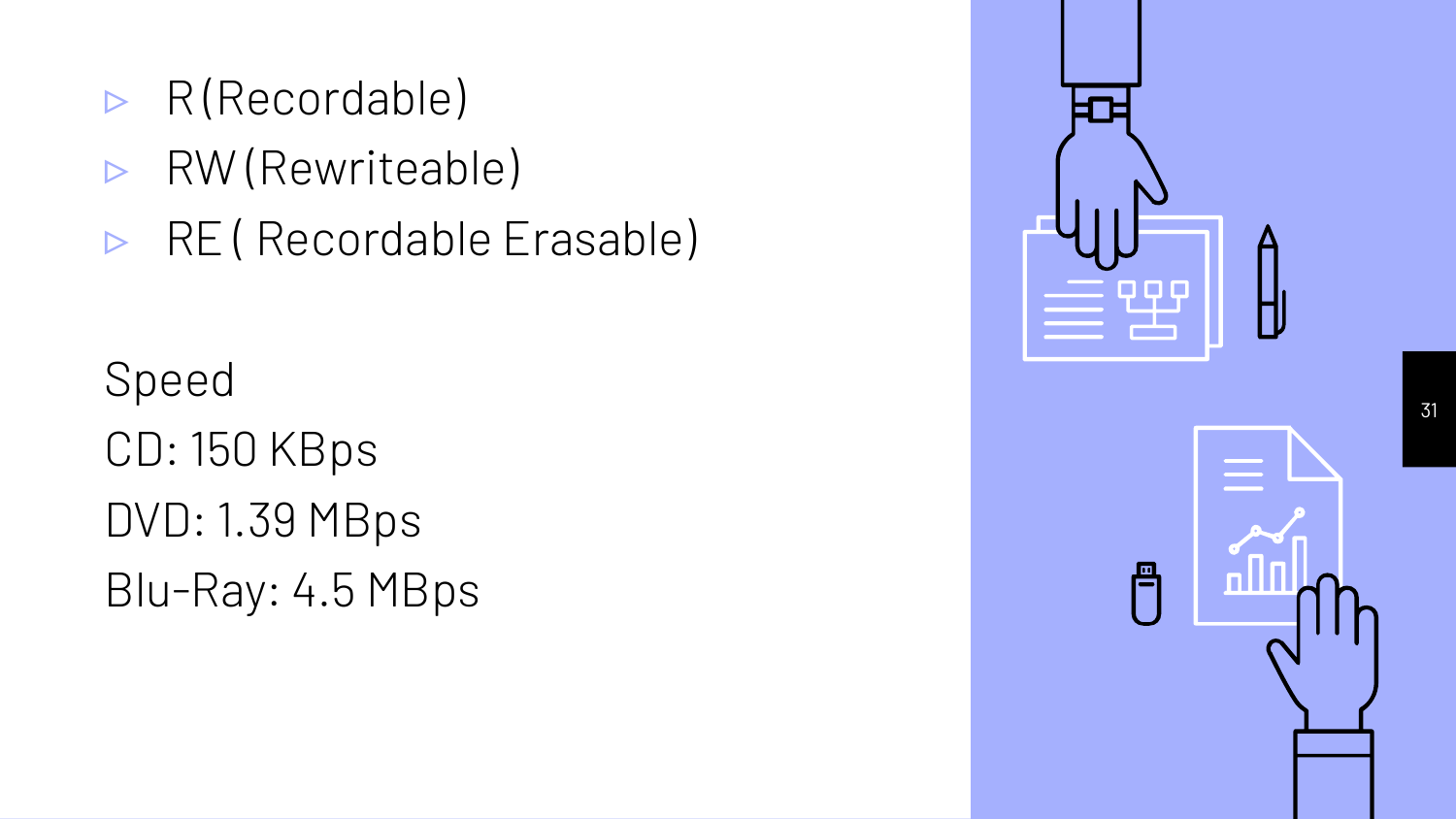

R (Recordable)
RW (Rewriteable)
RE ( Recordable Erasable)

Speed
CD: 150 KBps
DVD: 1.39 MBps
Blu-Ray: 4.5 MBps
31